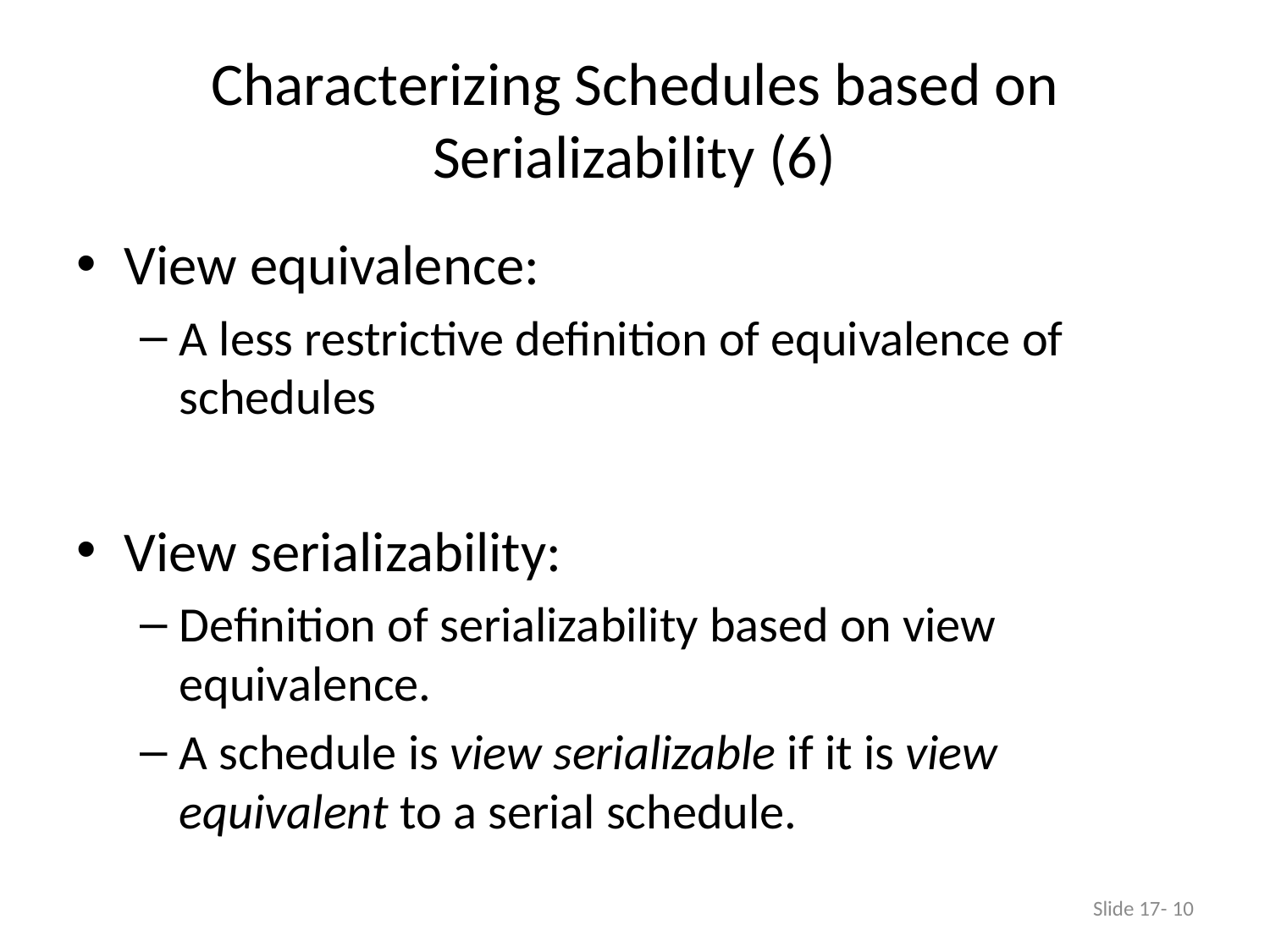

# Characterizing Schedules based on Serializability (6)
View equivalence:
A less restrictive definition of equivalence of schedules

View serializability:
Definition of serializability based on view equivalence.
A schedule is view serializable if it is view equivalent to a serial schedule.
Slide 17- 10